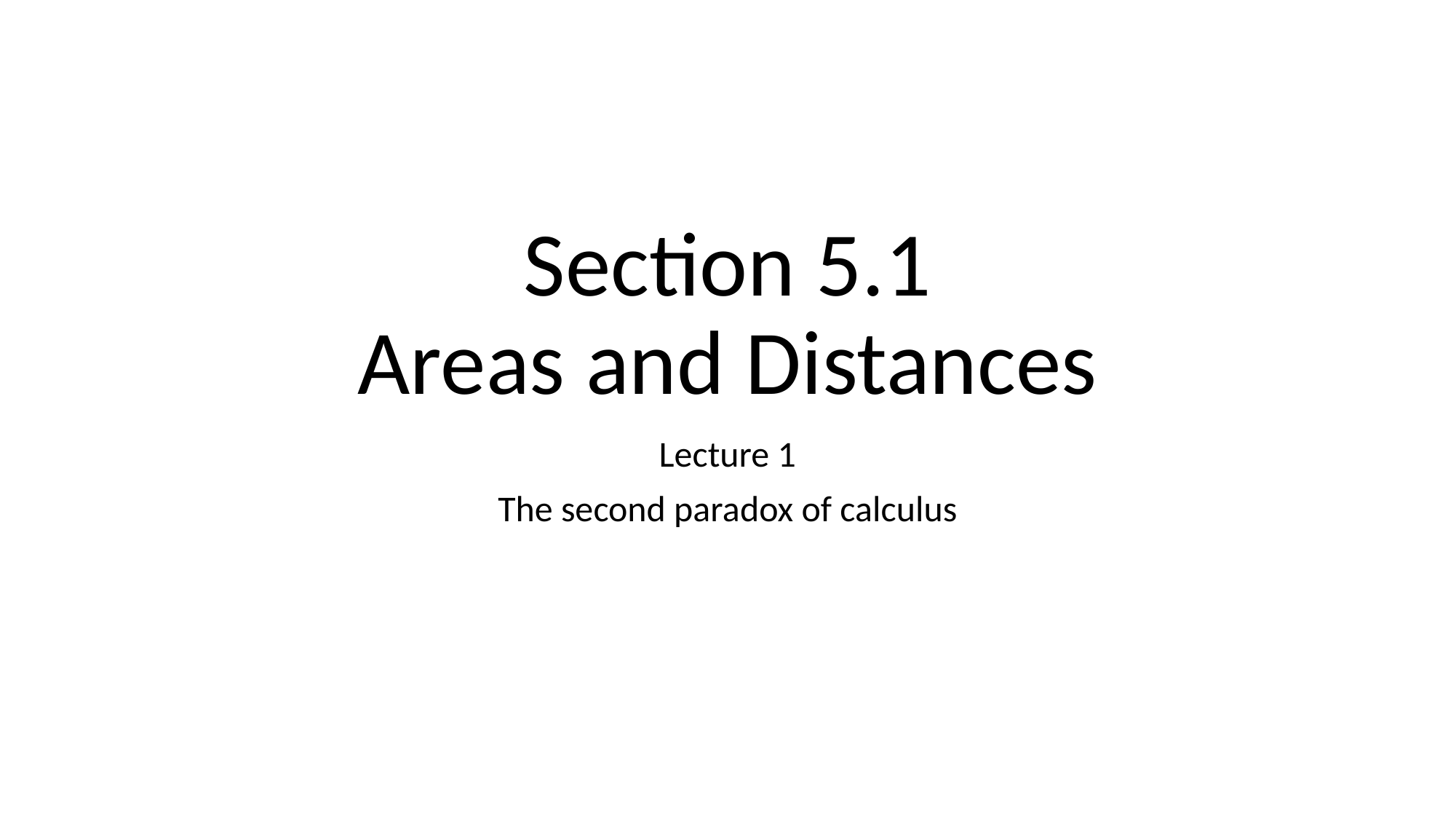

# Section 5.1 Areas and Distances

Lecture 1
The second paradox of calculus